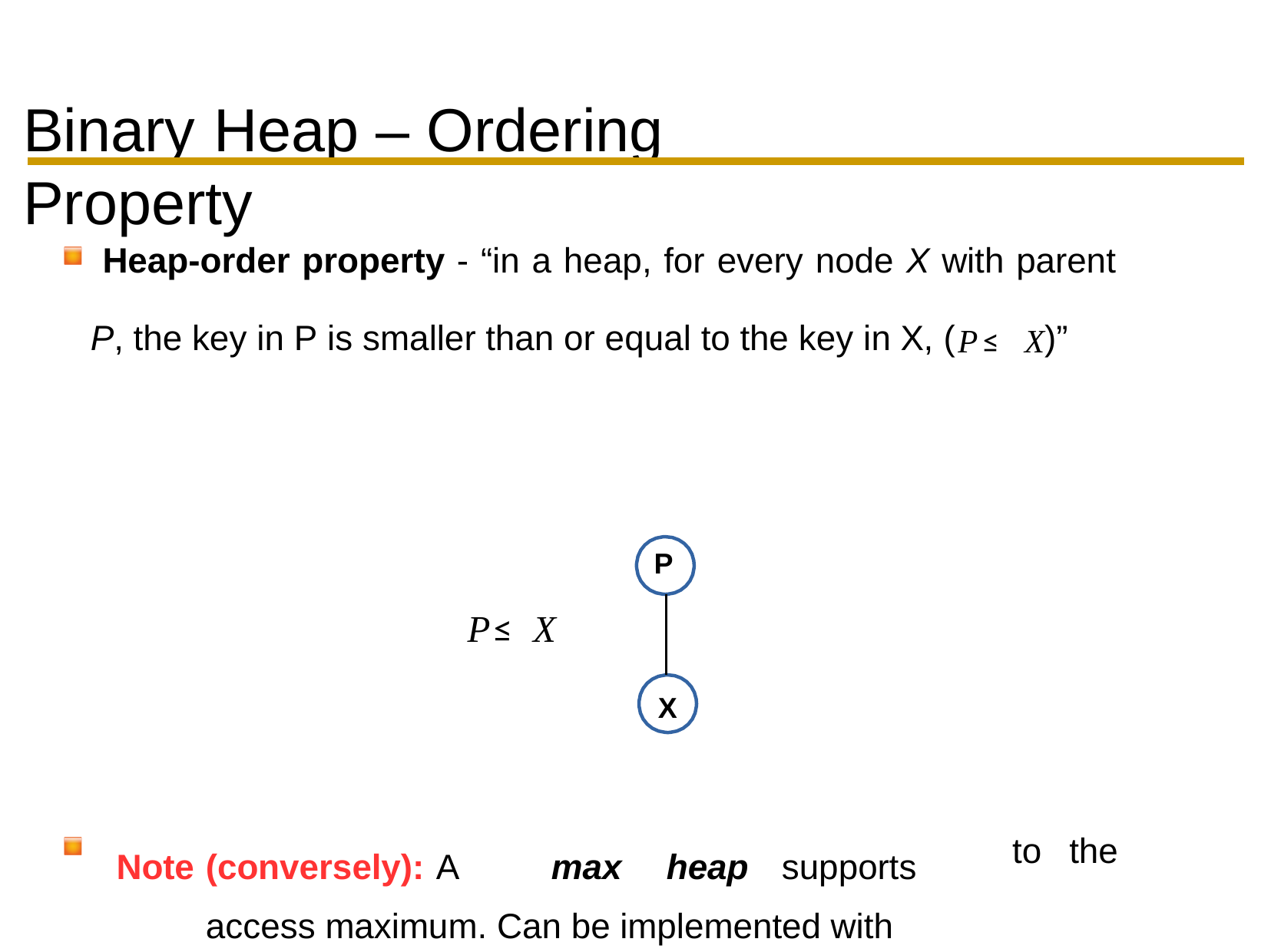

Binary	Heap – Ordering Property

Heap-order property - “in a heap, for every node X with parent
P, the key in P is smaller than or equal to the key in X, (P≤ X)”

P
P≤ X

X

Note	(conversely):	A	max	heap	supports	access maximum. Can be implemented with minor changes.
to	the